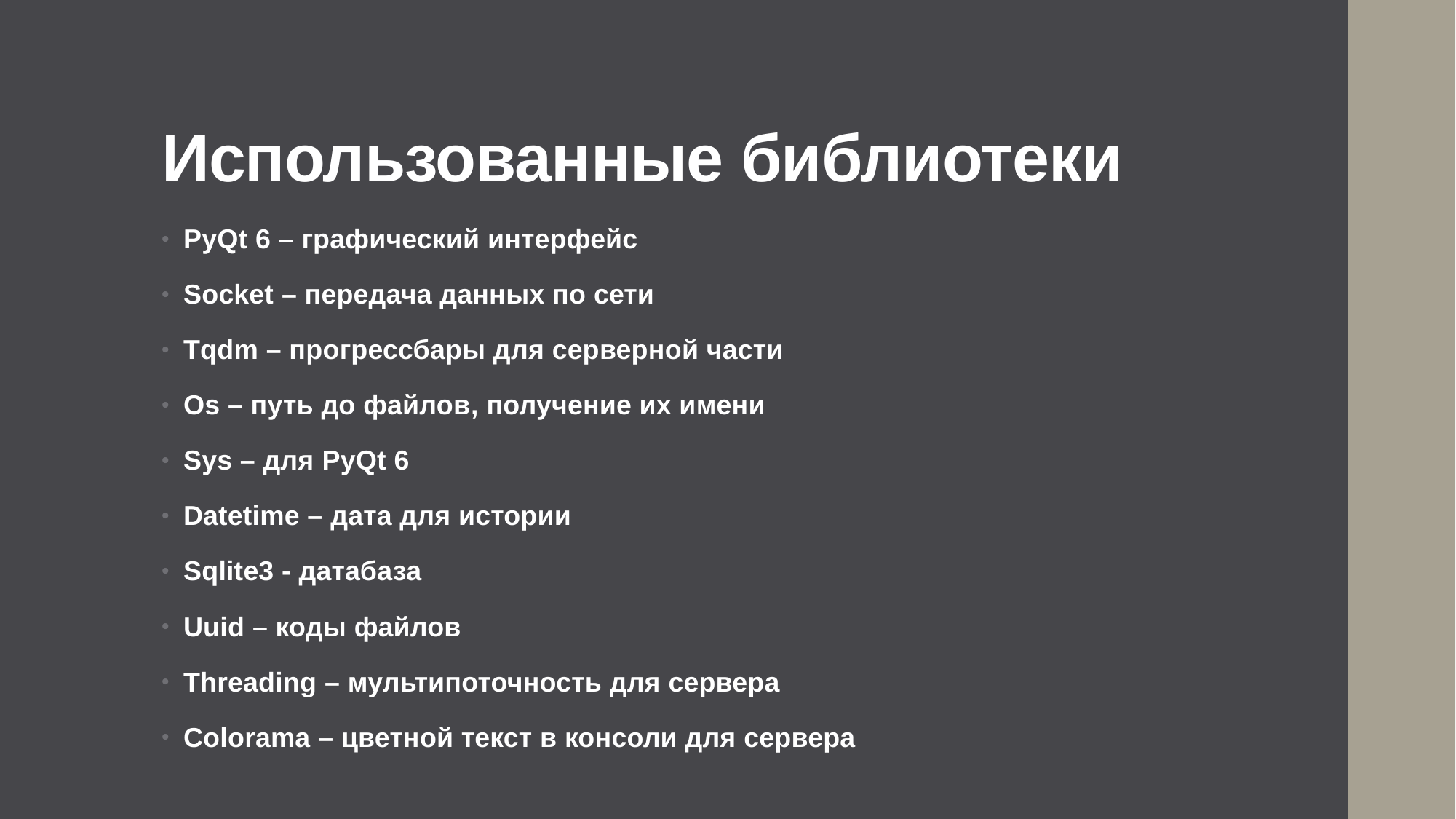

# Использованные библиотеки
PyQt 6 – графический интерфейс
Socket – передача данных по сети
Tqdm – прогрессбары для серверной части
Os – путь до файлов, получение их имени
Sys – для PyQt 6
Datetime – дата для истории
Sqlite3 - датабаза
Uuid – коды файлов
Threading – мультипоточность для сервера
Colorama – цветной текст в консоли для сервера